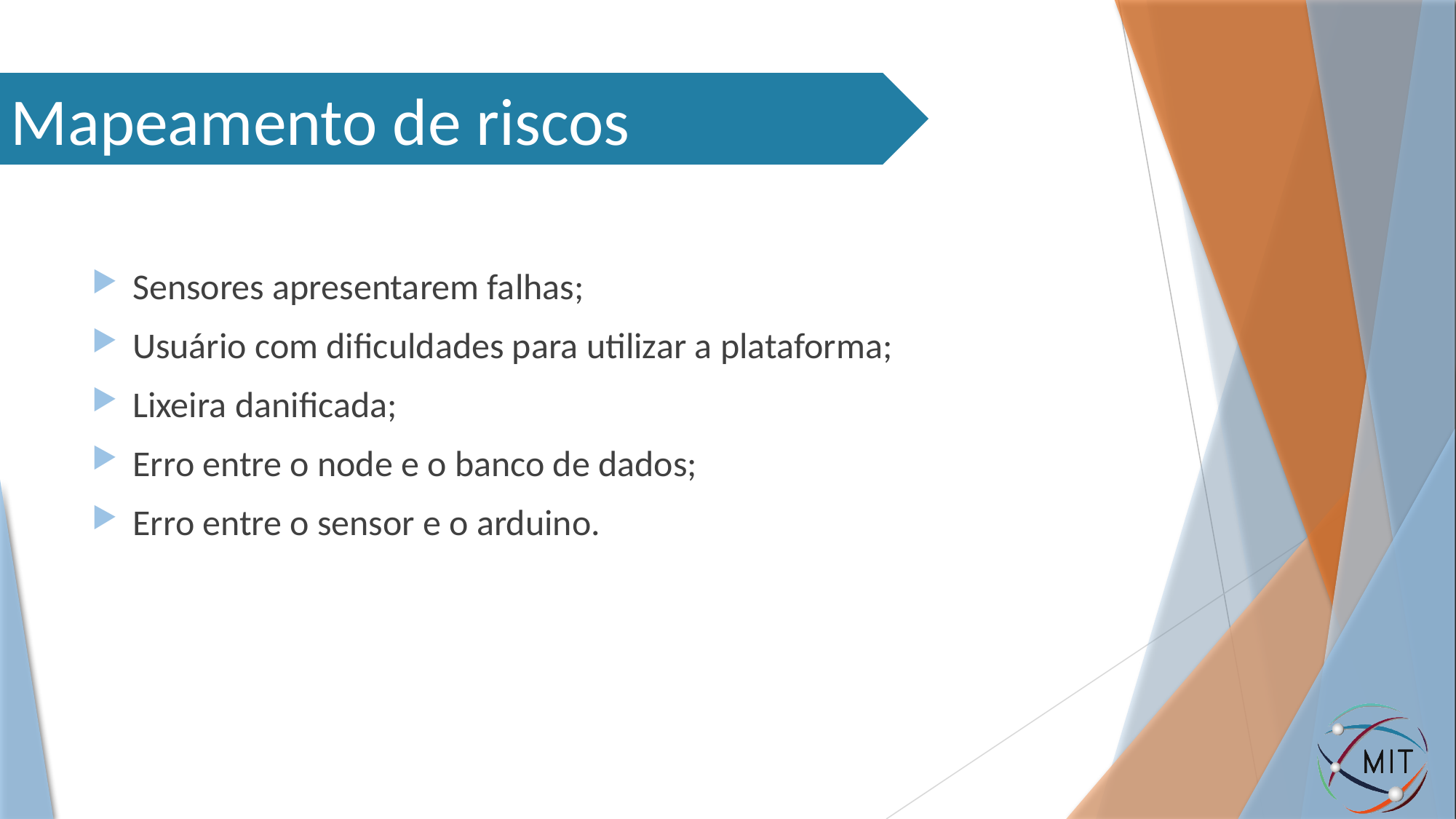

Mapeamento de riscos
Sensores apresentarem falhas;
Usuário com dificuldades para utilizar a plataforma;
Lixeira danificada;
Erro entre o node e o banco de dados;
Erro entre o sensor e o arduino.